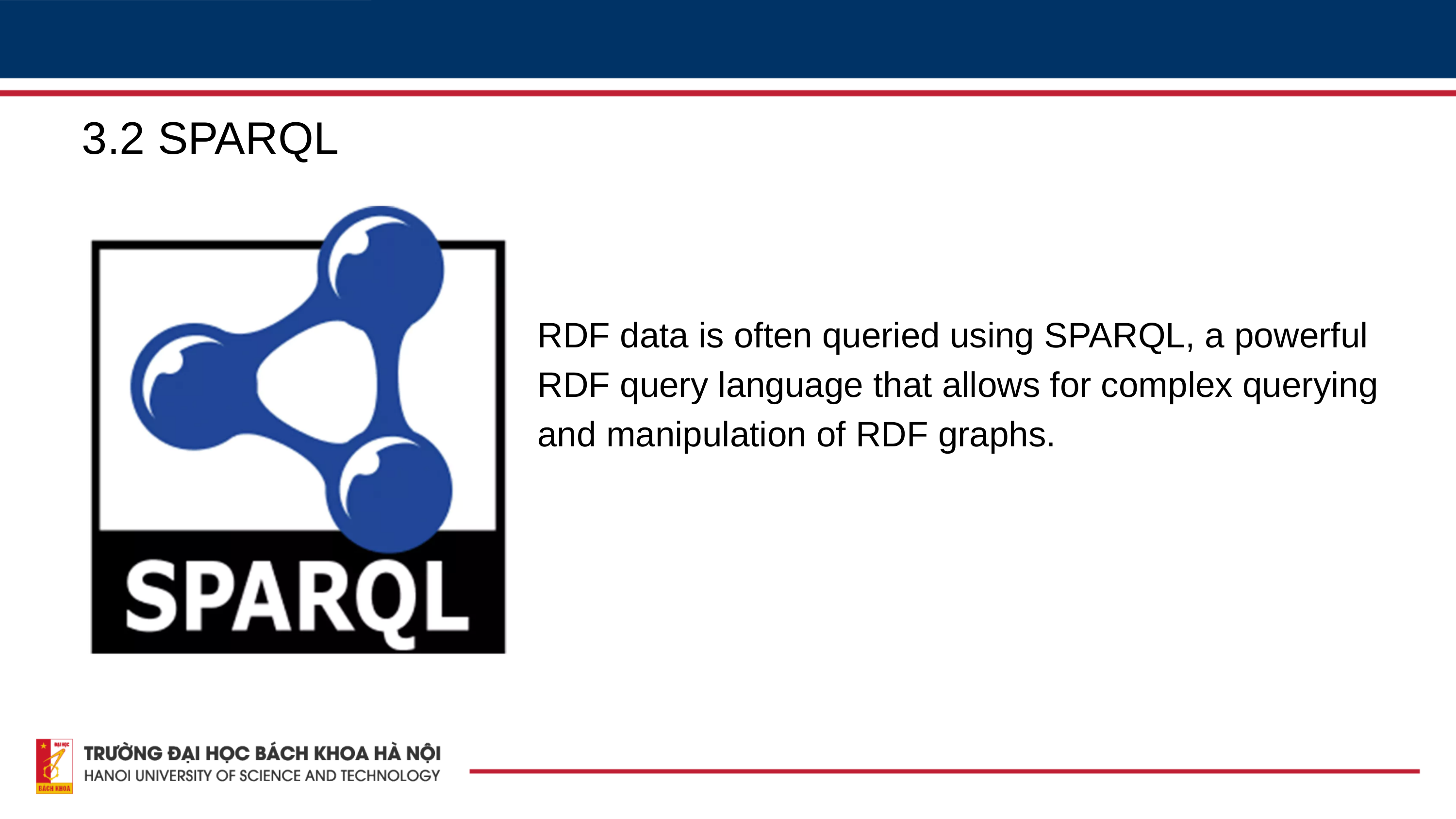

3.2 SPARQL

RDF data is often queried using SPARQL, a powerful RDF query language that allows for complex querying and manipulation of RDF graphs.